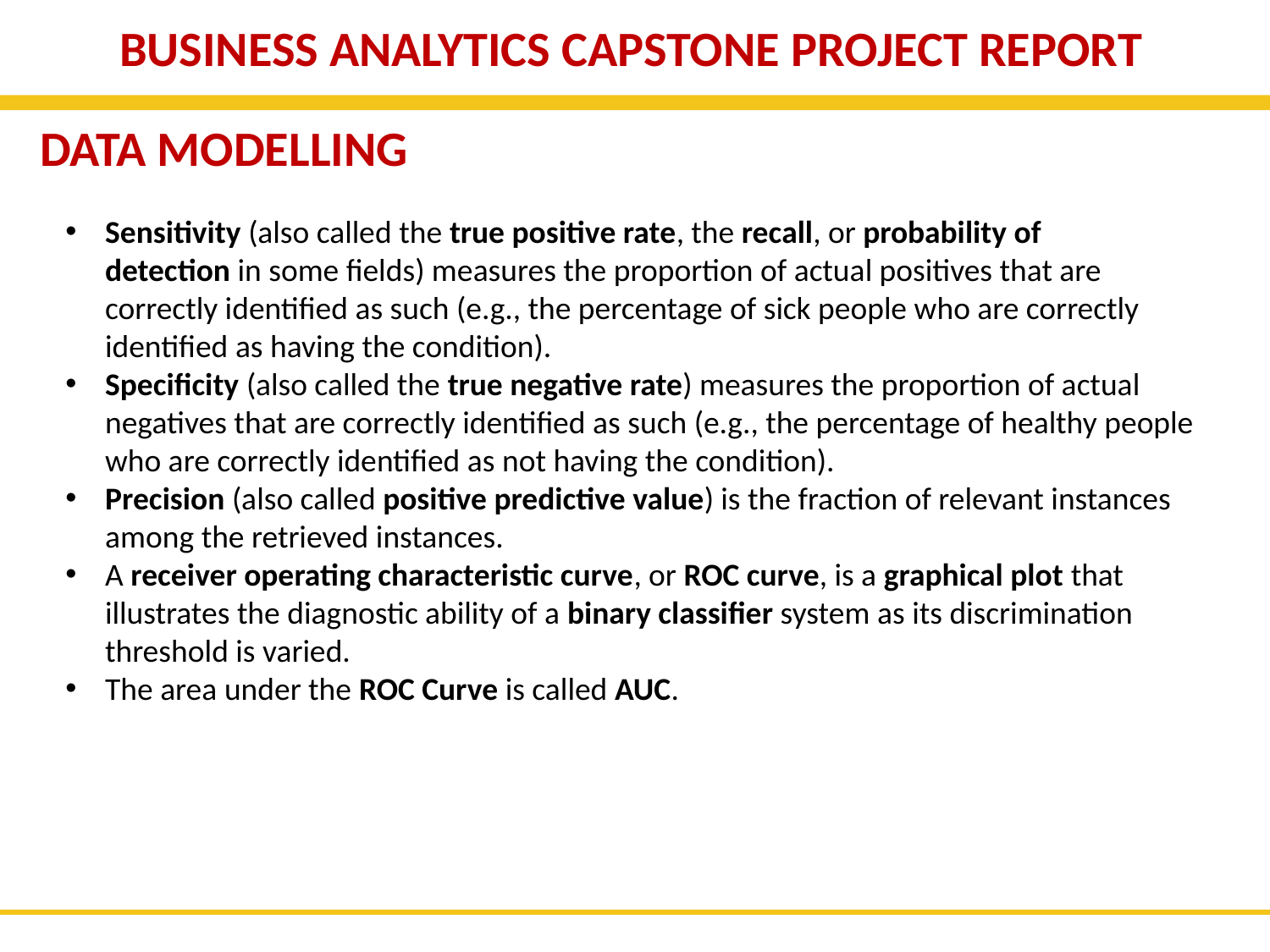

BUSINESS ANALYTICS CAPSTONE PROJECT REPORT

DATA MODELLING
Sensitivity (also called the true positive rate, the recall, or probability of detection in some fields) measures the proportion of actual positives that are correctly identified as such (e.g., the percentage of sick people who are correctly identified as having the condition).
Specificity (also called the true negative rate) measures the proportion of actual negatives that are correctly identified as such (e.g., the percentage of healthy people who are correctly identified as not having the condition).
Precision (also called positive predictive value) is the fraction of relevant instances among the retrieved instances.
A receiver operating characteristic curve, or ROC curve, is a graphical plot that illustrates the diagnostic ability of a binary classifier system as its discrimination threshold is varied.
The area under the ROC Curve is called AUC.